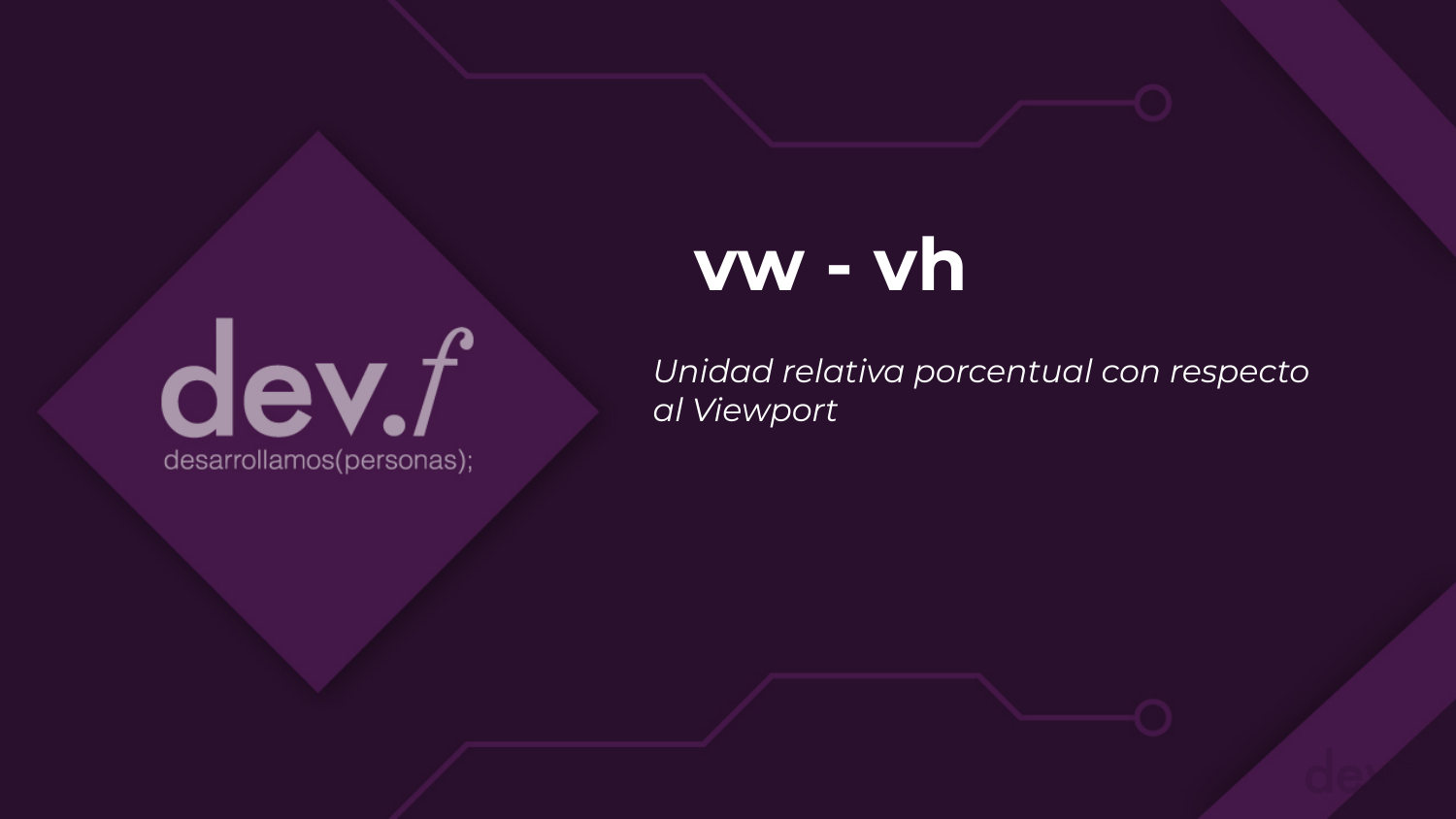

# vw - vh
Unidad relativa porcentual con respecto
al Viewport